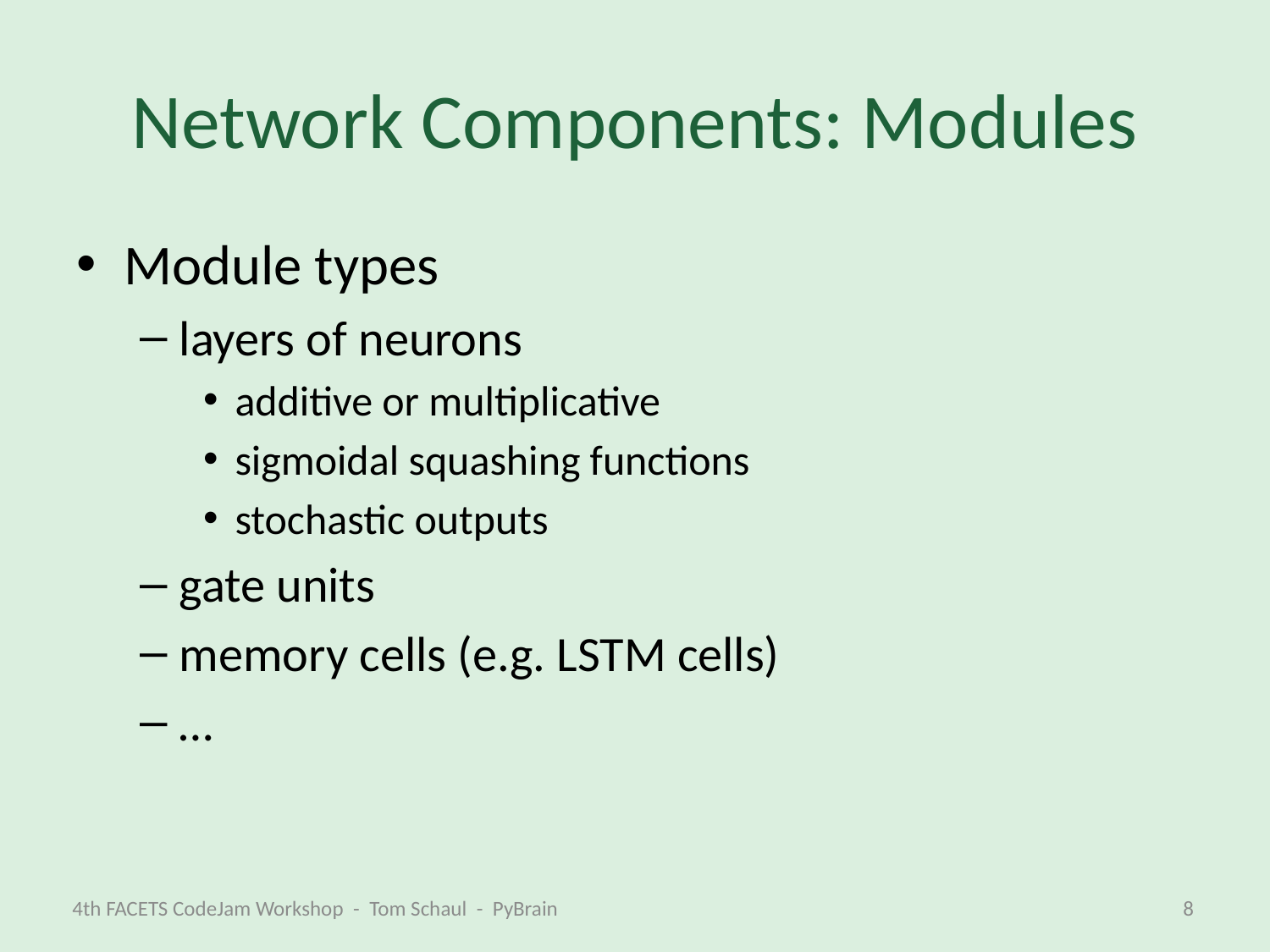

# Network Components: Modules
Module types
layers of neurons
additive or multiplicative
sigmoidal squashing functions
stochastic outputs
gate units
memory cells (e.g. LSTM cells)
…

4th FACETS CodeJam Workshop  -  Tom Schaul  -  PyBrain
8